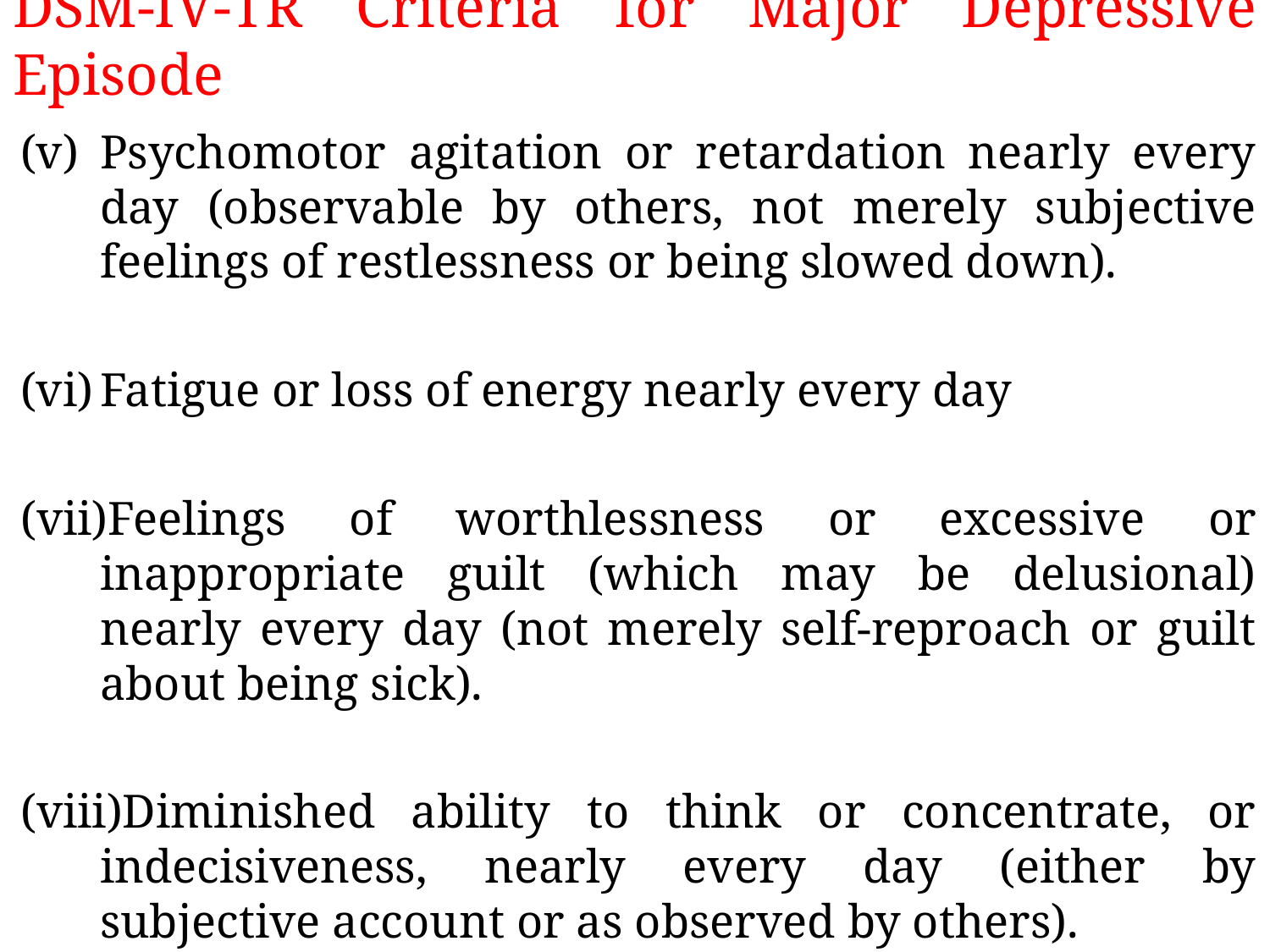

# DSM-IV-TR Criteria for Major Depressive Episode
Psychomotor agitation or retardation nearly every day (observable by others, not merely subjective feelings of restlessness or being slowed down).

Fatigue or loss of energy nearly every day

Feelings of worthlessness or excessive or inappropriate guilt (which may be delusional) nearly every day (not merely self-reproach or guilt about being sick).

Diminished ability to think or concentrate, or indecisiveness, nearly every day (either by subjective account or as observed by others).